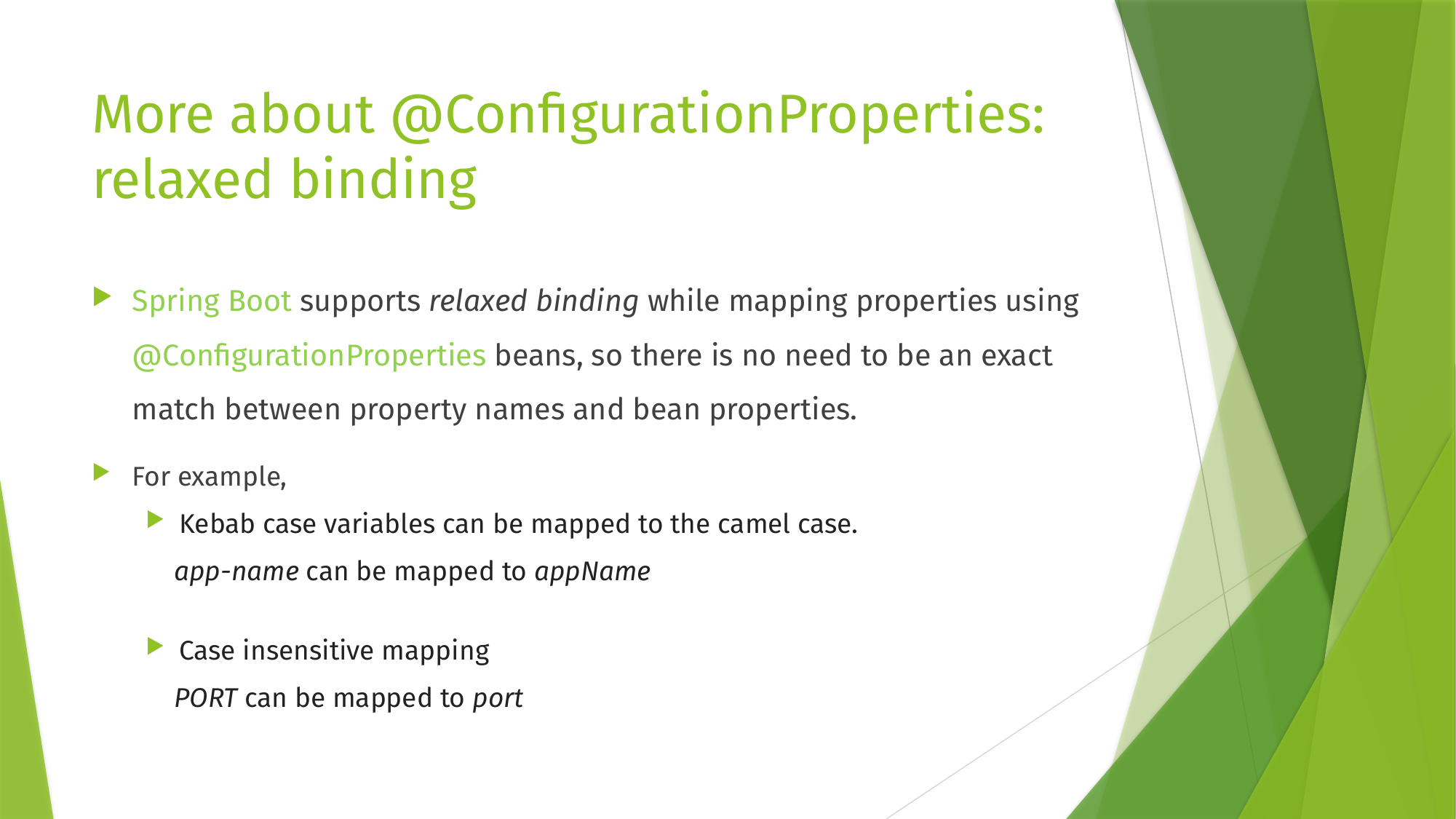

# More about @ConfigurationProperties: relaxed binding
Spring Boot supports relaxed binding while mapping properties using @ConfigurationProperties beans, so there is no need to be an exact match between property names and bean properties.
For example,
Kebab case variables can be mapped to the camel case.
    app-name can be mapped to appName
Case insensitive mapping
    PORT can be mapped to port